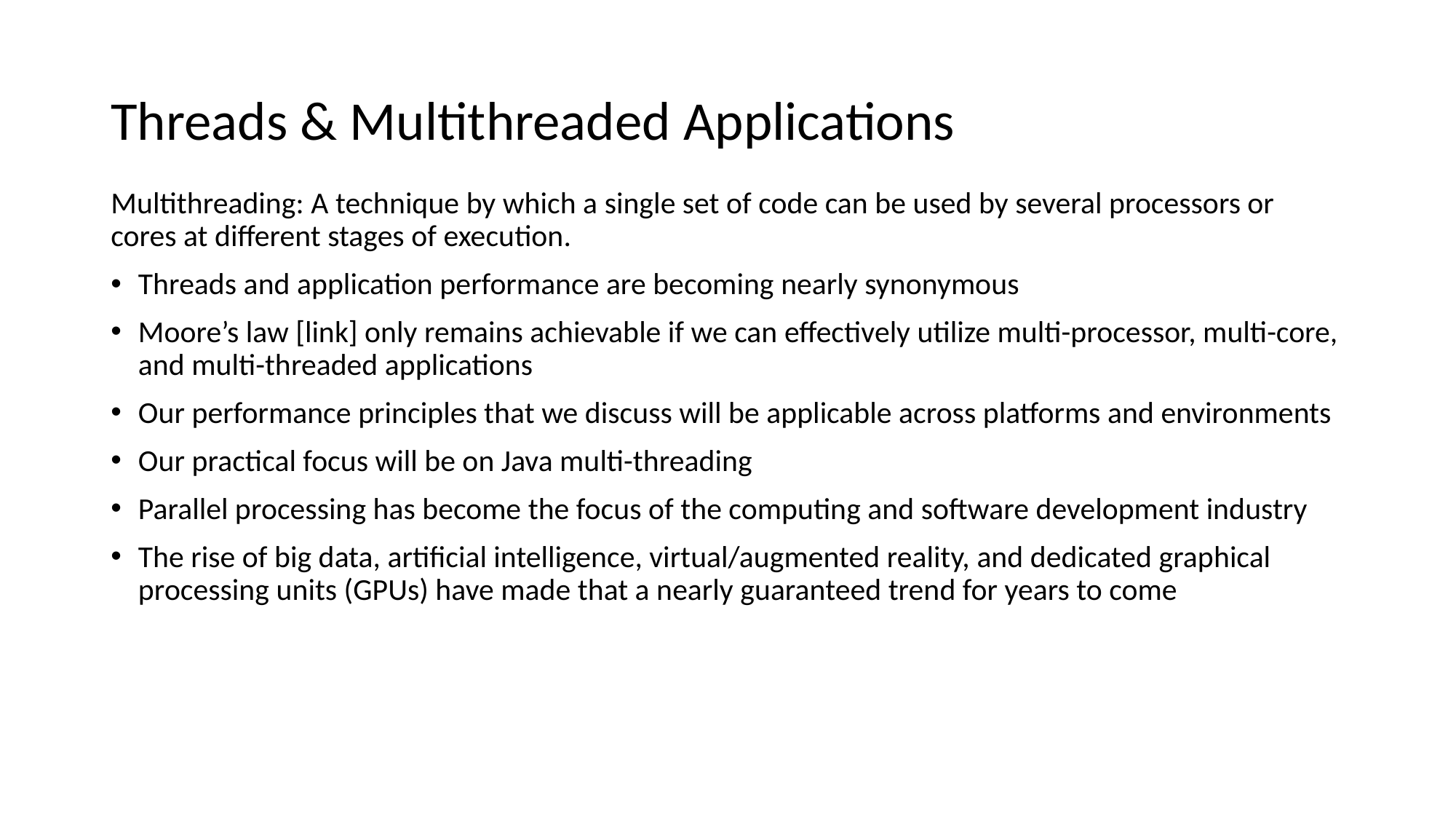

# Threads & Multithreaded Applications
Multithreading: A technique by which a single set of code can be used by several processors or cores at different stages of execution.
Threads and application performance are becoming nearly synonymous
Moore’s law [link] only remains achievable if we can effectively utilize multi-processor, multi-core, and multi-threaded applications
Our performance principles that we discuss will be applicable across platforms and environments
Our practical focus will be on Java multi-threading
Parallel processing has become the focus of the computing and software development industry
The rise of big data, artificial intelligence, virtual/augmented reality, and dedicated graphical processing units (GPUs) have made that a nearly guaranteed trend for years to come